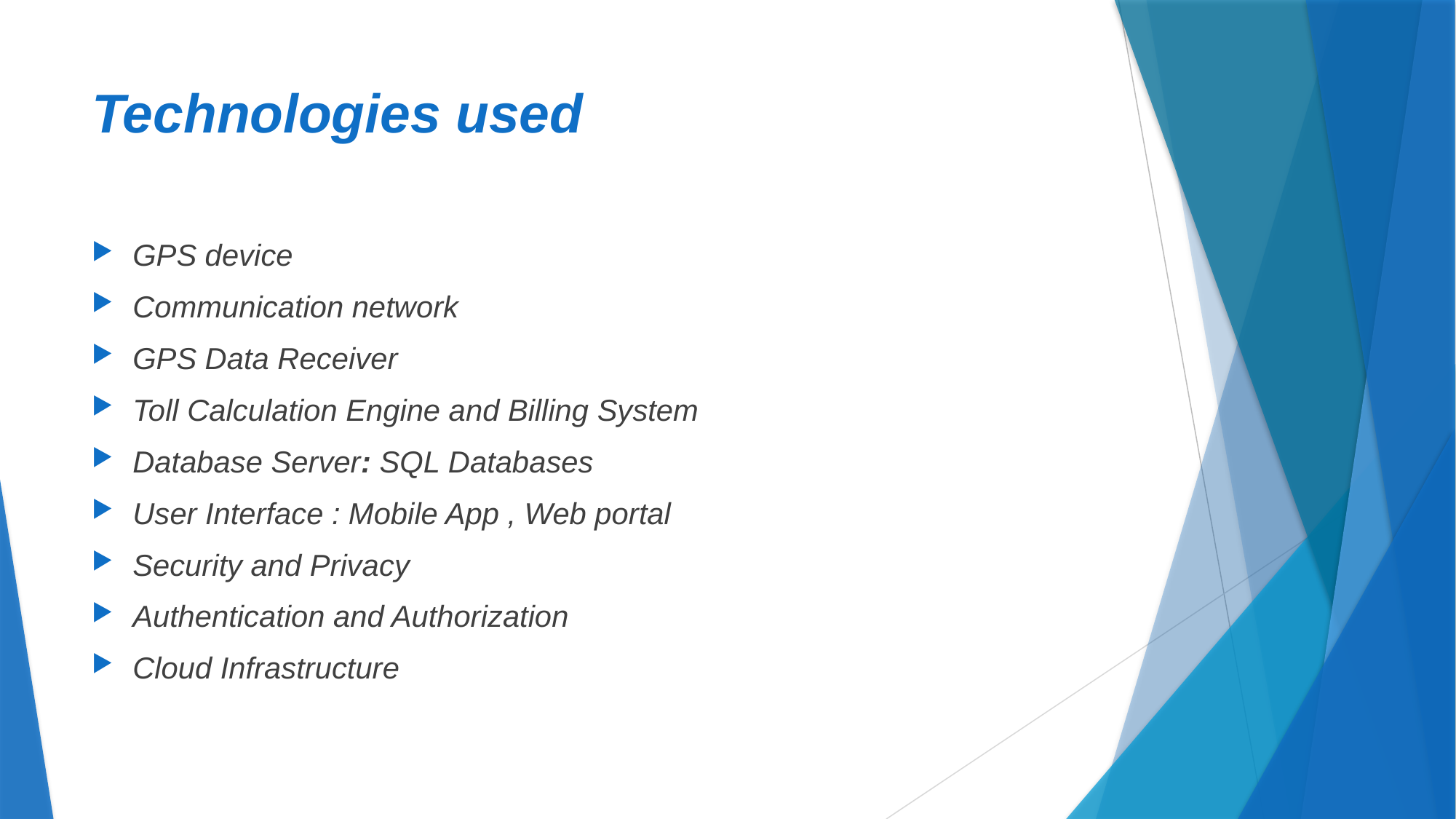

# Technologies used
GPS device
Communication network
GPS Data Receiver
Toll Calculation Engine and Billing System
Database Server: SQL Databases
User Interface : Mobile App , Web portal
Security and Privacy
Authentication and Authorization
Cloud Infrastructure